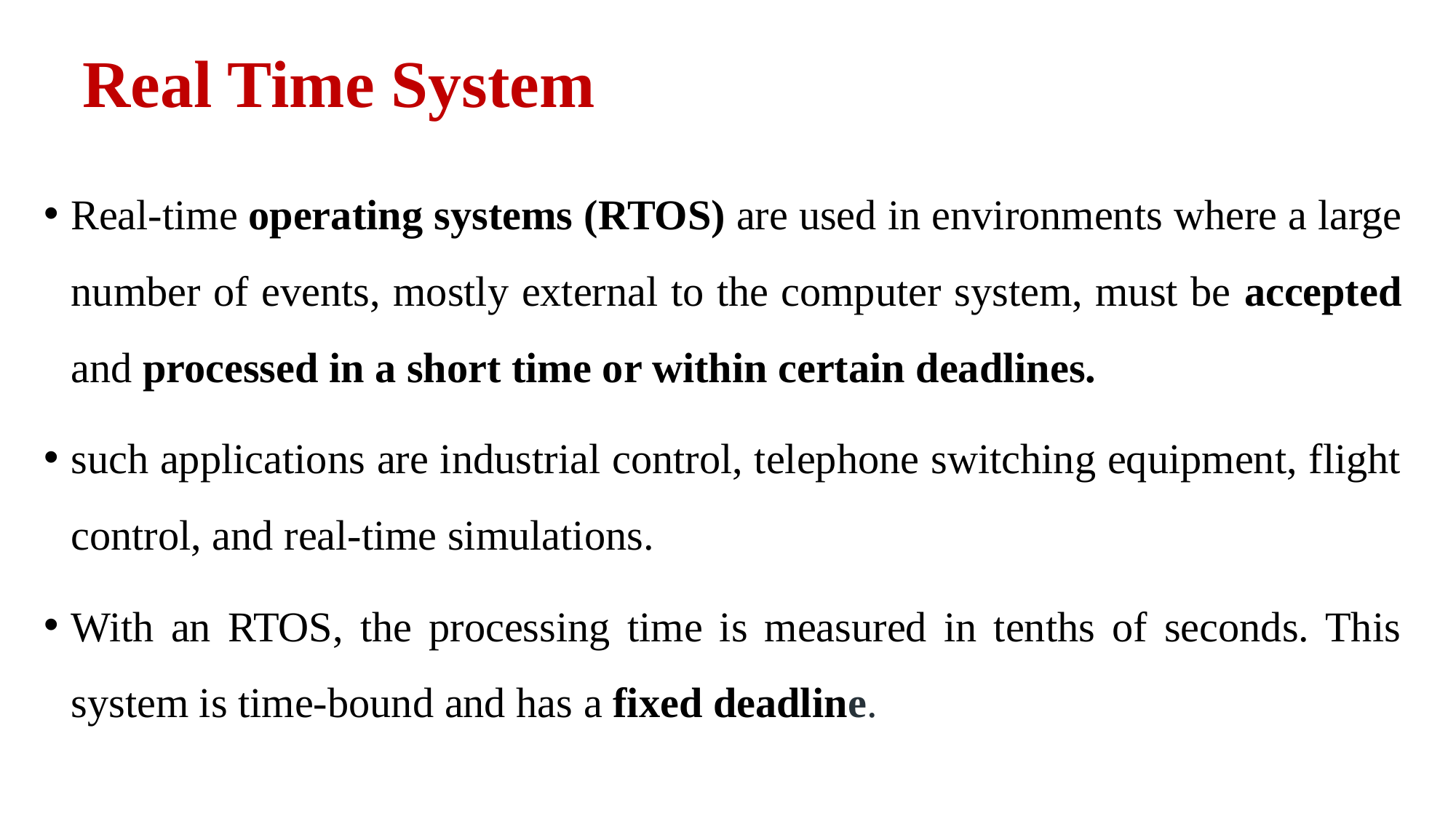

# Real Time System
Real-time operating systems (RTOS) are used in environments where a large number of events, mostly external to the computer system, must be accepted and processed in a short time or within certain deadlines.
such applications are industrial control, telephone switching equipment, flight control, and real-time simulations.
With an RTOS, the processing time is measured in tenths of seconds. This system is time-bound and has a fixed deadline.